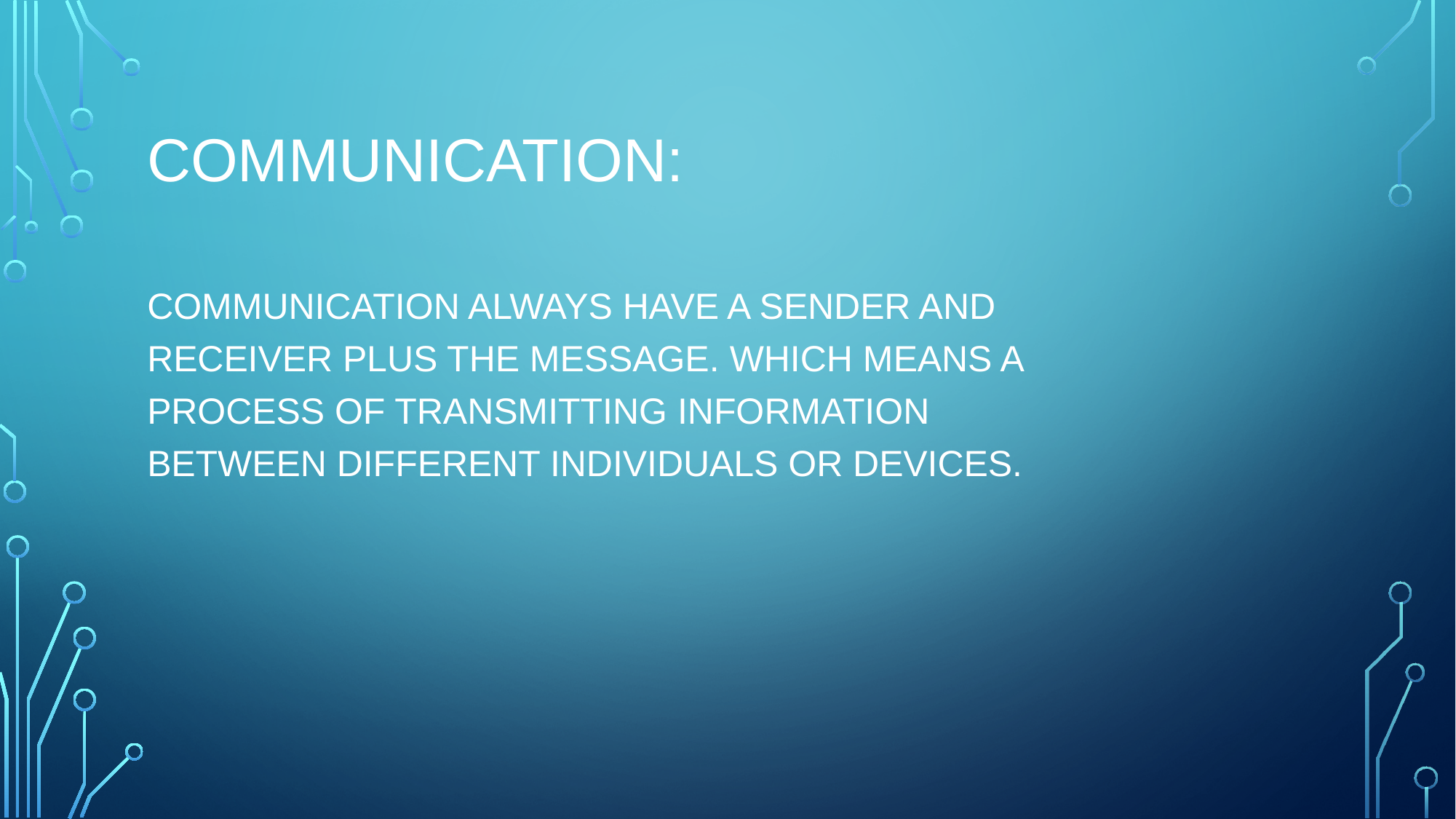

# COMMUNICATION:
COMMUNICATION always have a sender and receiver plus the message. which means a process of transmitting information between different individuals or devices.